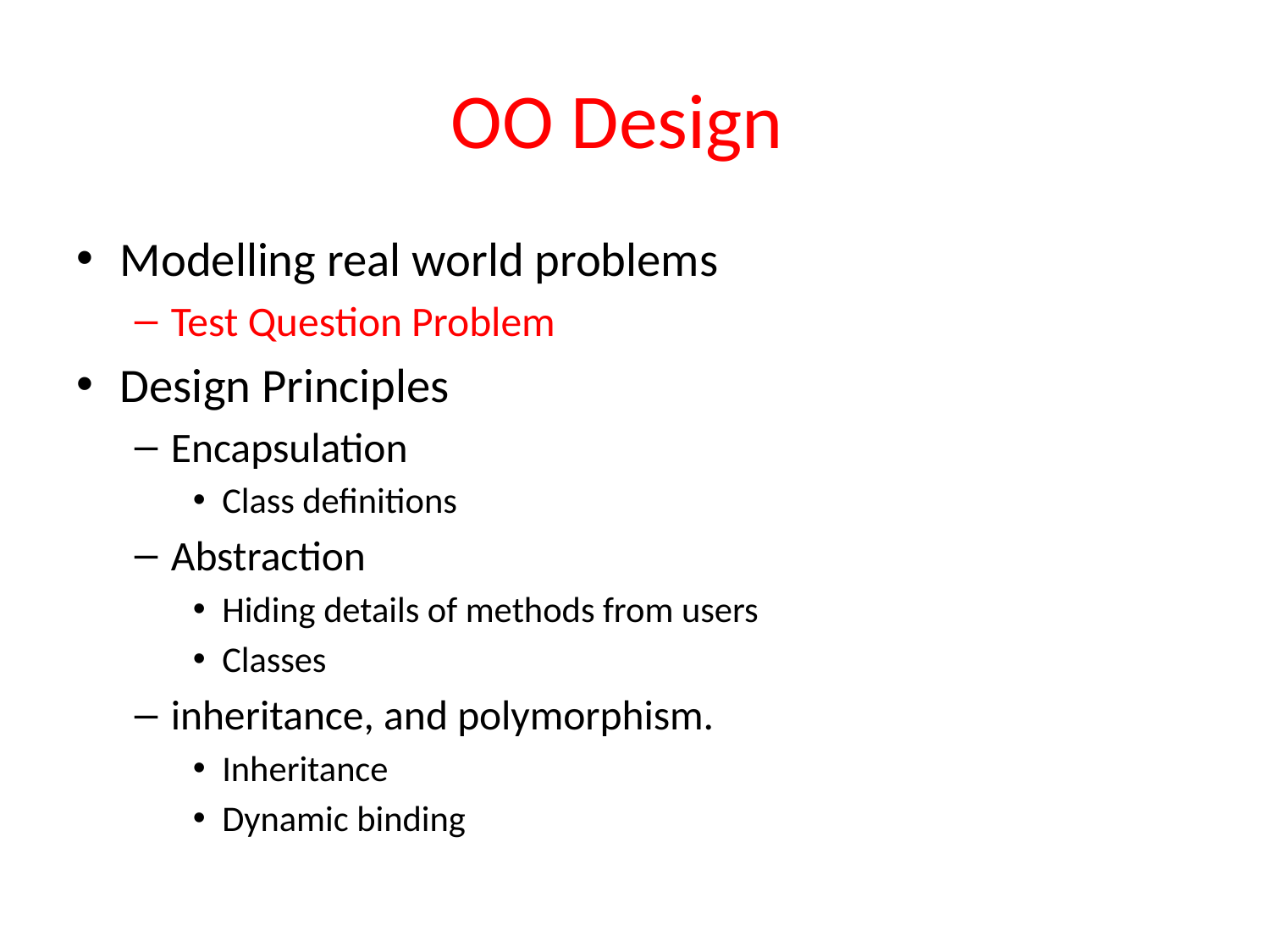

# OO Design
Modelling real world problems
Test Question Problem
Design Principles
Encapsulation
Class definitions
Abstraction
Hiding details of methods from users
Classes
inheritance, and polymorphism.
Inheritance
Dynamic binding